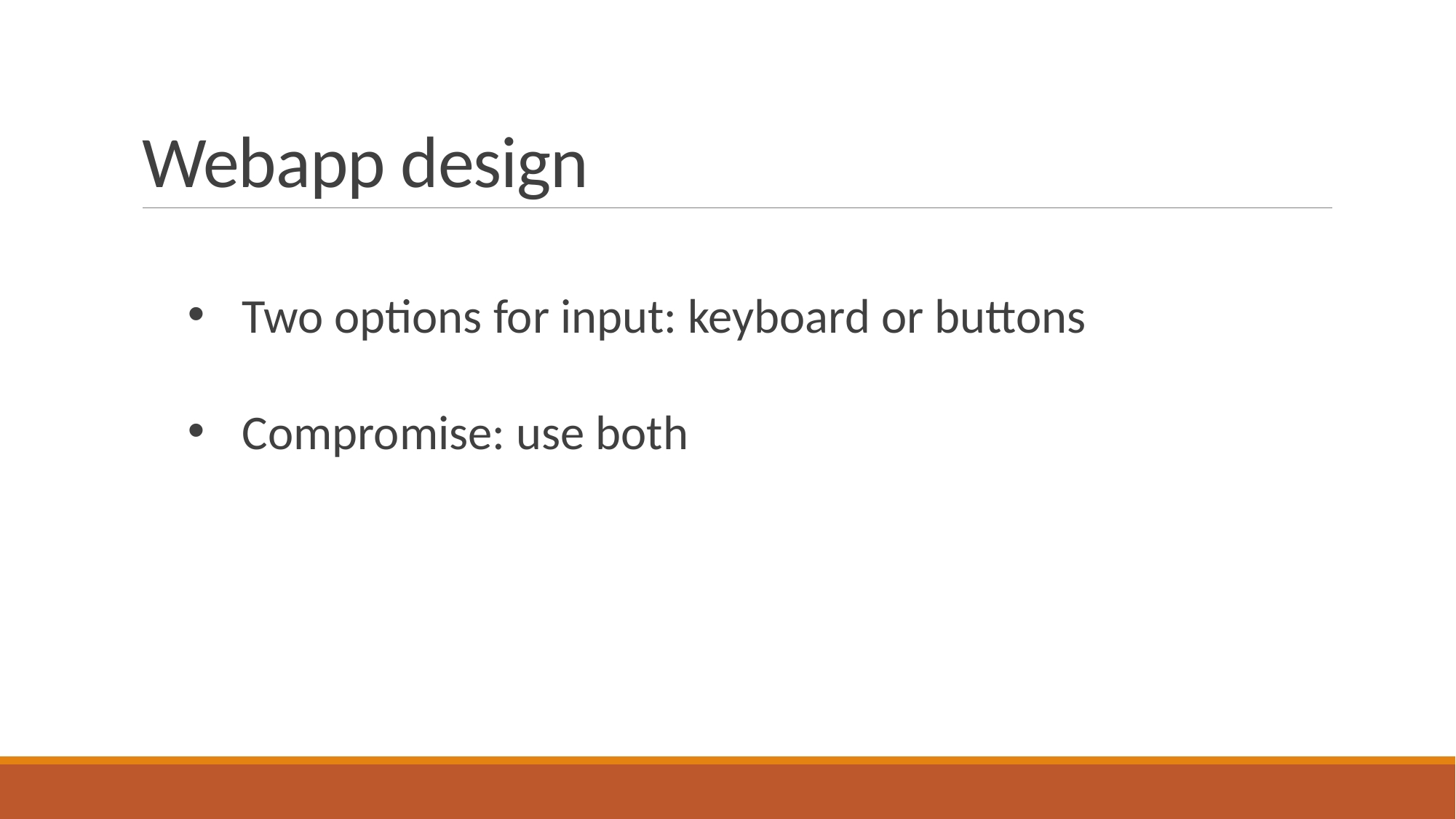

# Webapp design
Two options for input: keyboard or buttons
Compromise: use both